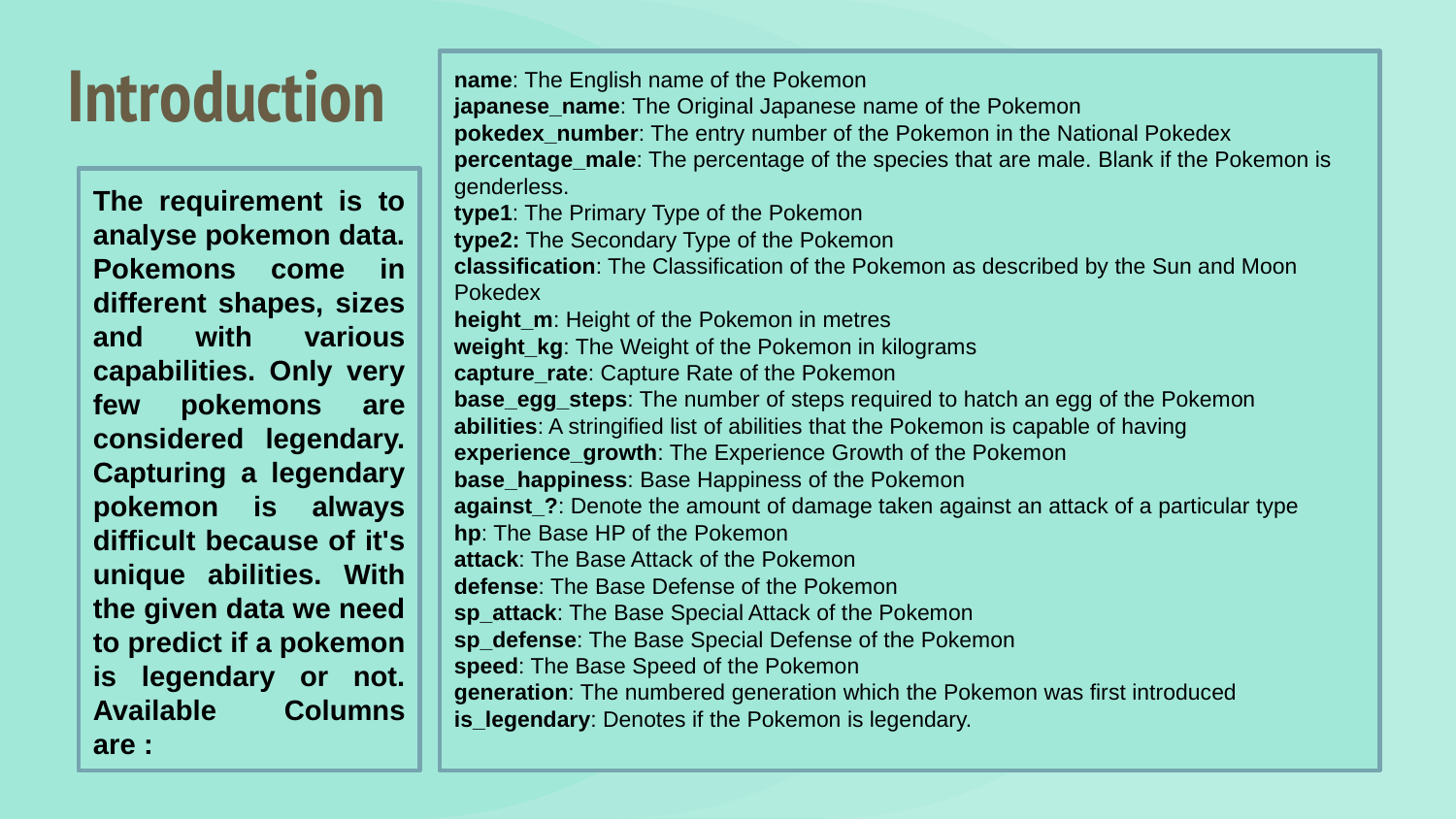

# Introduction
name: The English name of the Pokemon
japanese_name: The Original Japanese name of the Pokemon
pokedex_number: The entry number of the Pokemon in the National Pokedex
percentage_male: The percentage of the species that are male. Blank if the Pokemon is genderless.
type1: The Primary Type of the Pokemon
type2: The Secondary Type of the Pokemon
classification: The Classification of the Pokemon as described by the Sun and Moon Pokedex
height_m: Height of the Pokemon in metres
weight_kg: The Weight of the Pokemon in kilograms
capture_rate: Capture Rate of the Pokemon
base_egg_steps: The number of steps required to hatch an egg of the Pokemon
abilities: A stringified list of abilities that the Pokemon is capable of having
experience_growth: The Experience Growth of the Pokemon
base_happiness: Base Happiness of the Pokemon
against_?: Denote the amount of damage taken against an attack of a particular type
hp: The Base HP of the Pokemon
attack: The Base Attack of the Pokemon
defense: The Base Defense of the Pokemon
sp_attack: The Base Special Attack of the Pokemon
sp_defense: The Base Special Defense of the Pokemon
speed: The Base Speed of the Pokemon
generation: The numbered generation which the Pokemon was first introduced
is_legendary: Denotes if the Pokemon is legendary.

The requirement is to analyse pokemon data. Pokemons come in different shapes, sizes and with various capabilities. Only very few pokemons are considered legendary. Capturing a legendary pokemon is always difficult because of it's unique abilities. With the given data we need to predict if a pokemon is legendary or not. Available Columns are :